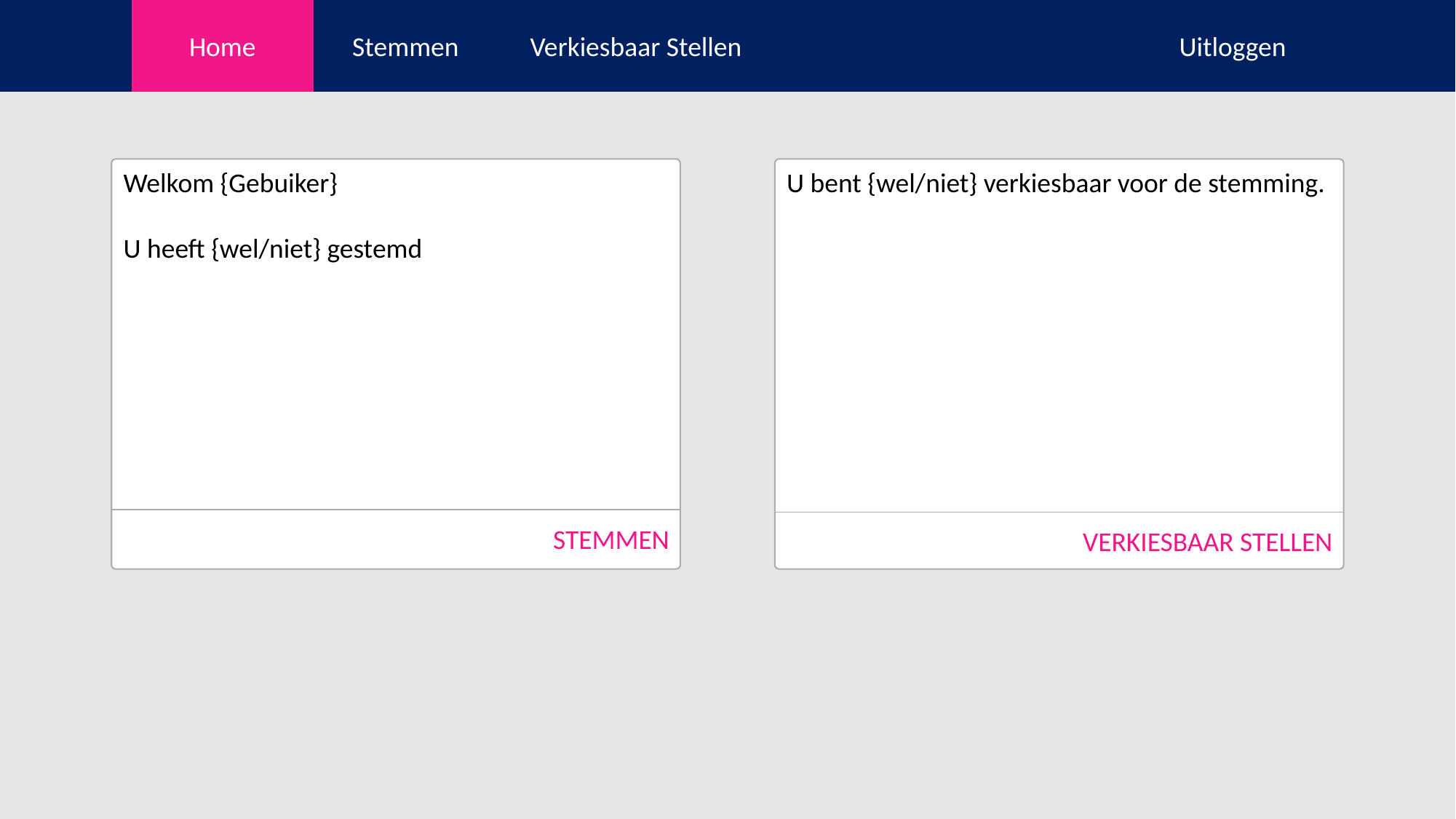

Home
Stemmen
Verkiesbaar Stellen
Uitloggen

Welkom {Gebuiker}

U heeft {wel/niet} gestemd
U bent {wel/niet} verkiesbaar voor de stemming.
STEMMEN
VERKIESBAAR STELLEN